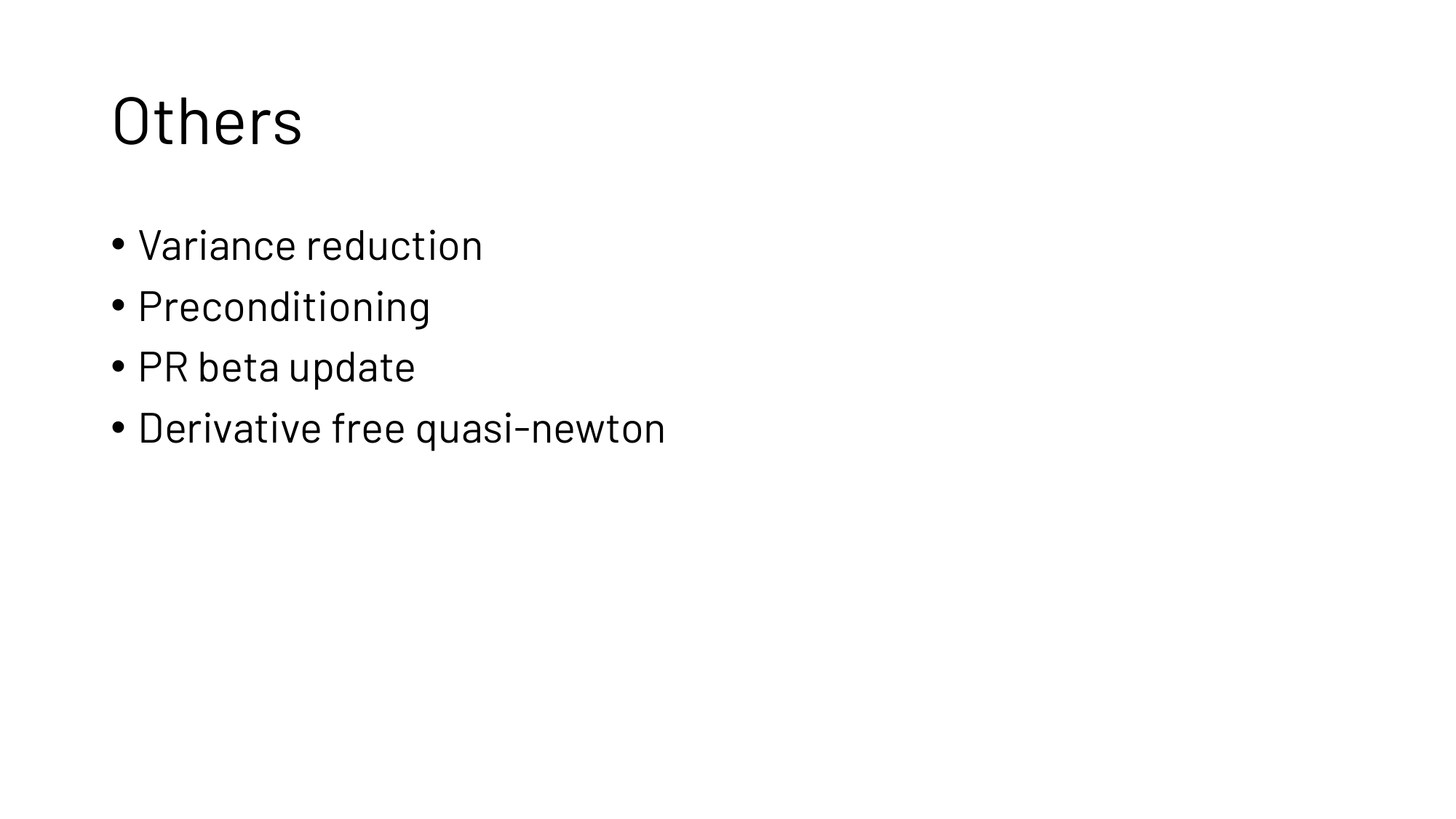

# Others
Variance reduction
Preconditioning
PR beta update
Derivative free quasi-newton